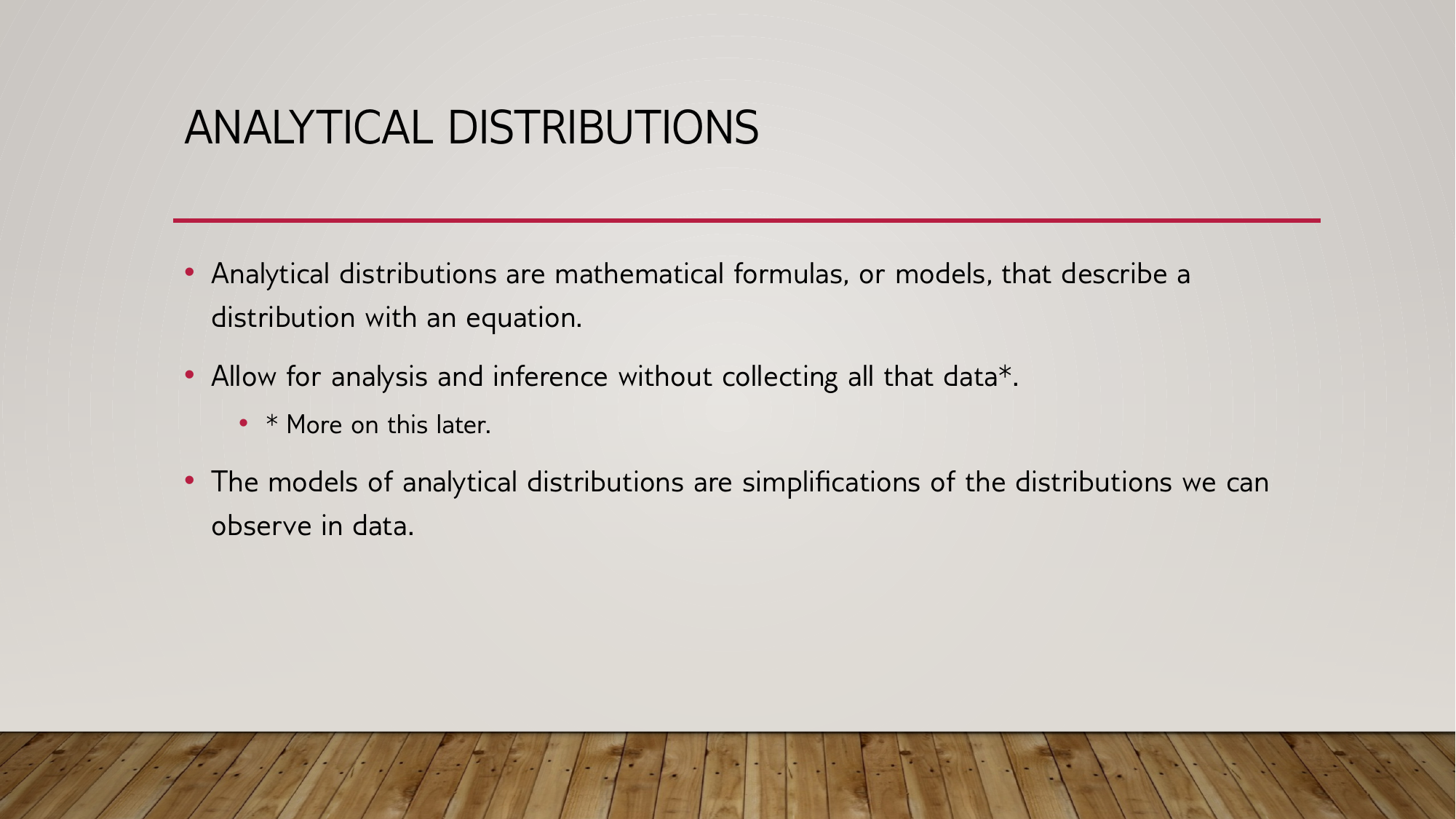

# Analytical Distributions
Analytical distributions are mathematical formulas, or models, that describe a distribution with an equation.
Allow for analysis and inference without collecting all that data*.
* More on this later.
The models of analytical distributions are simplifications of the distributions we can observe in data.